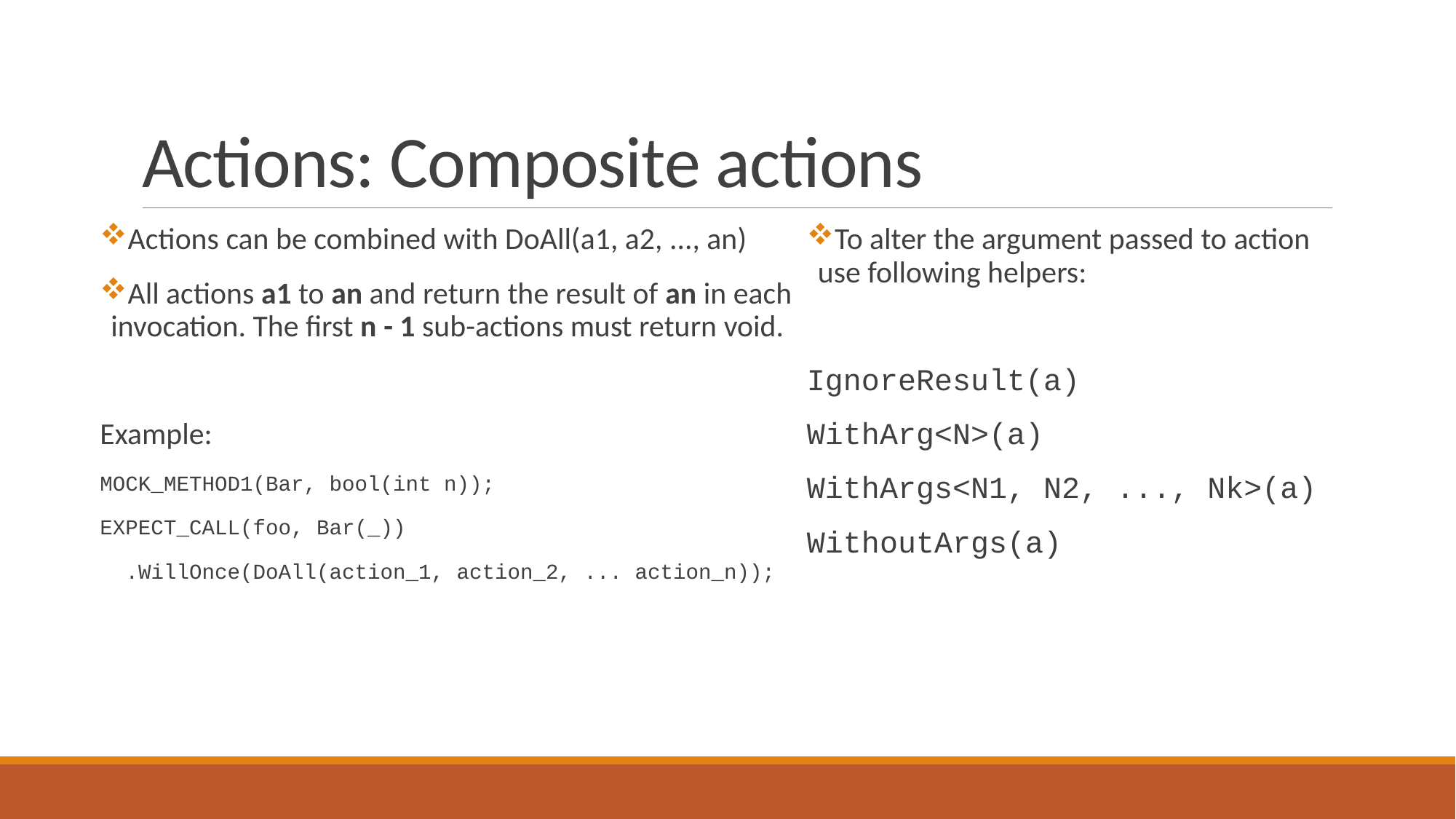

# Actions: Composite actions
Actions can be combined with DoAll(a1, a2, ..., an)
All actions a1 to an and return the result of an in each invocation. The first n - 1 sub-actions must return void.

Example:
MOCK_METHOD1(Bar, bool(int n));
EXPECT_CALL(foo, Bar(_))
  .WillOnce(DoAll(action_1, action_2, ... action_n));

To alter the argument passed to action use following helpers:

IgnoreResult(a)
WithArg<N>(a)
WithArgs<N1, N2, ..., Nk>(a)
WithoutArgs(a)